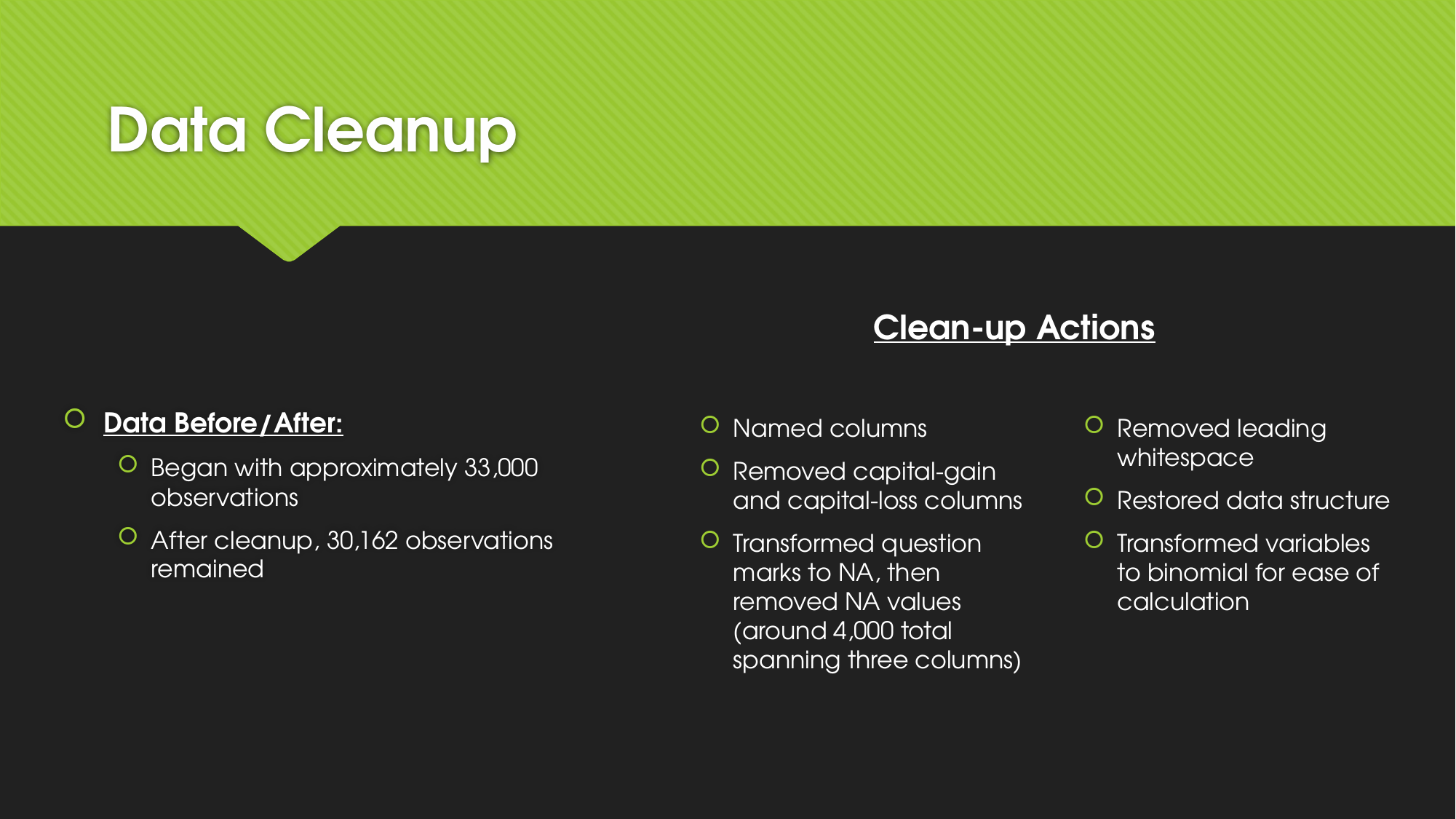

# Data Cleanup
Data Before/After:
Began with approximately 33,000 observations
After cleanup, 30,162 observations remained
Clean-up Actions

Named columns
Removed capital-gain and capital-loss columns
Transformed question marks to NA, then removed NA values (around 4,000 total  spanning three columns)

Removed leading whitespace
Restored data structure
Transformed variables to binomial for ease of calculation